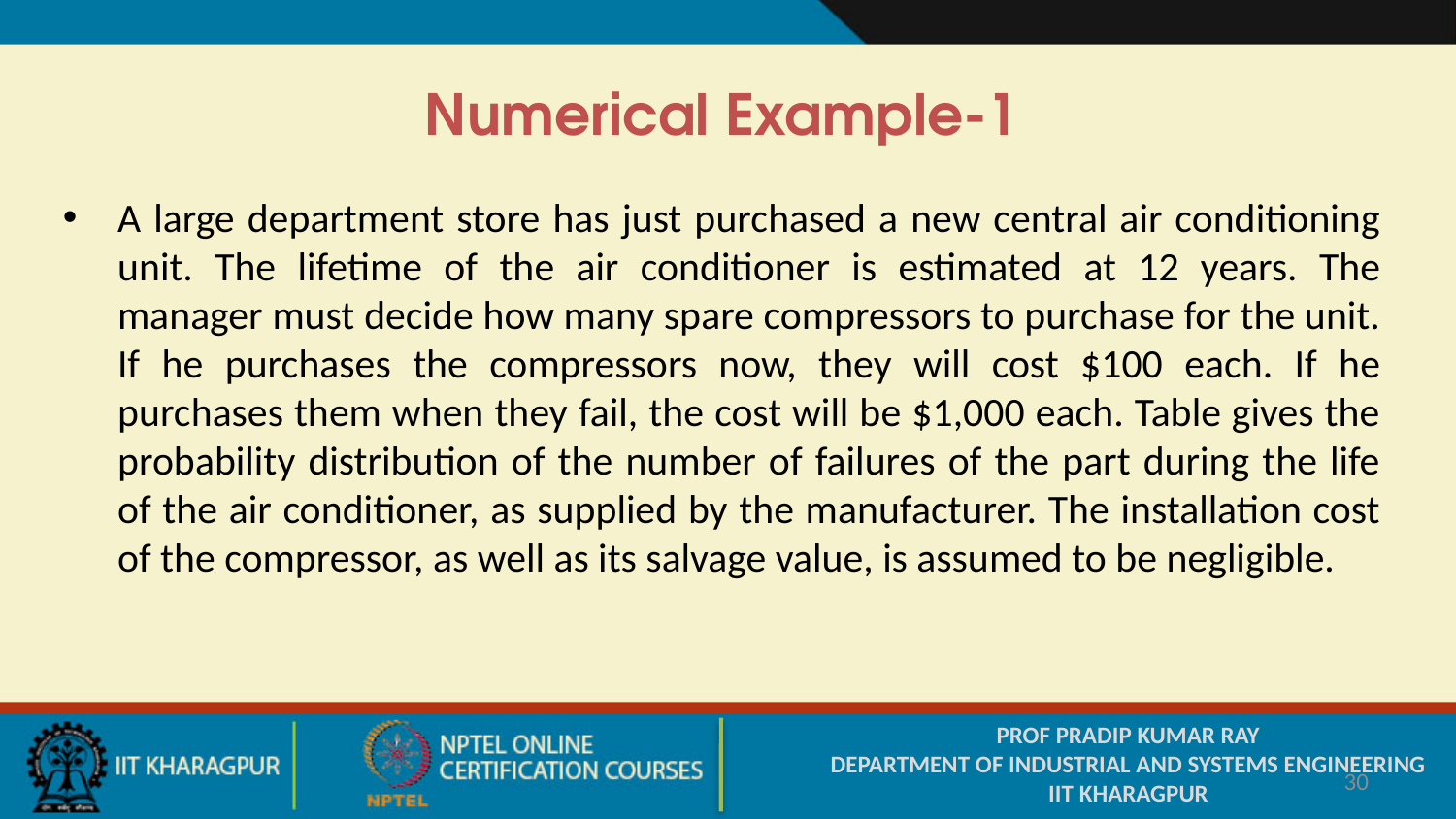

Numerical Example-1
A large department store has just purchased a new central air conditioning unit. The lifetime of the air conditioner is estimated at 12 years. The manager must decide how many spare compressors to purchase for the unit. If he purchases the compressors now, they will cost $100 each. If he purchases them when they fail, the cost will be $1,000 each. Table gives the probability distribution of the number of failures of the part during the life of the air conditioner, as supplied by the manufacturer. The installation cost of the compressor, as well as its salvage value, is assumed to be negligible.
PROF PRADIP KUMAR RAY
DEPARTMENT OF INDUSTRIAL AND SYSTEMS ENGINEERING
IIT KHARAGPUR
30